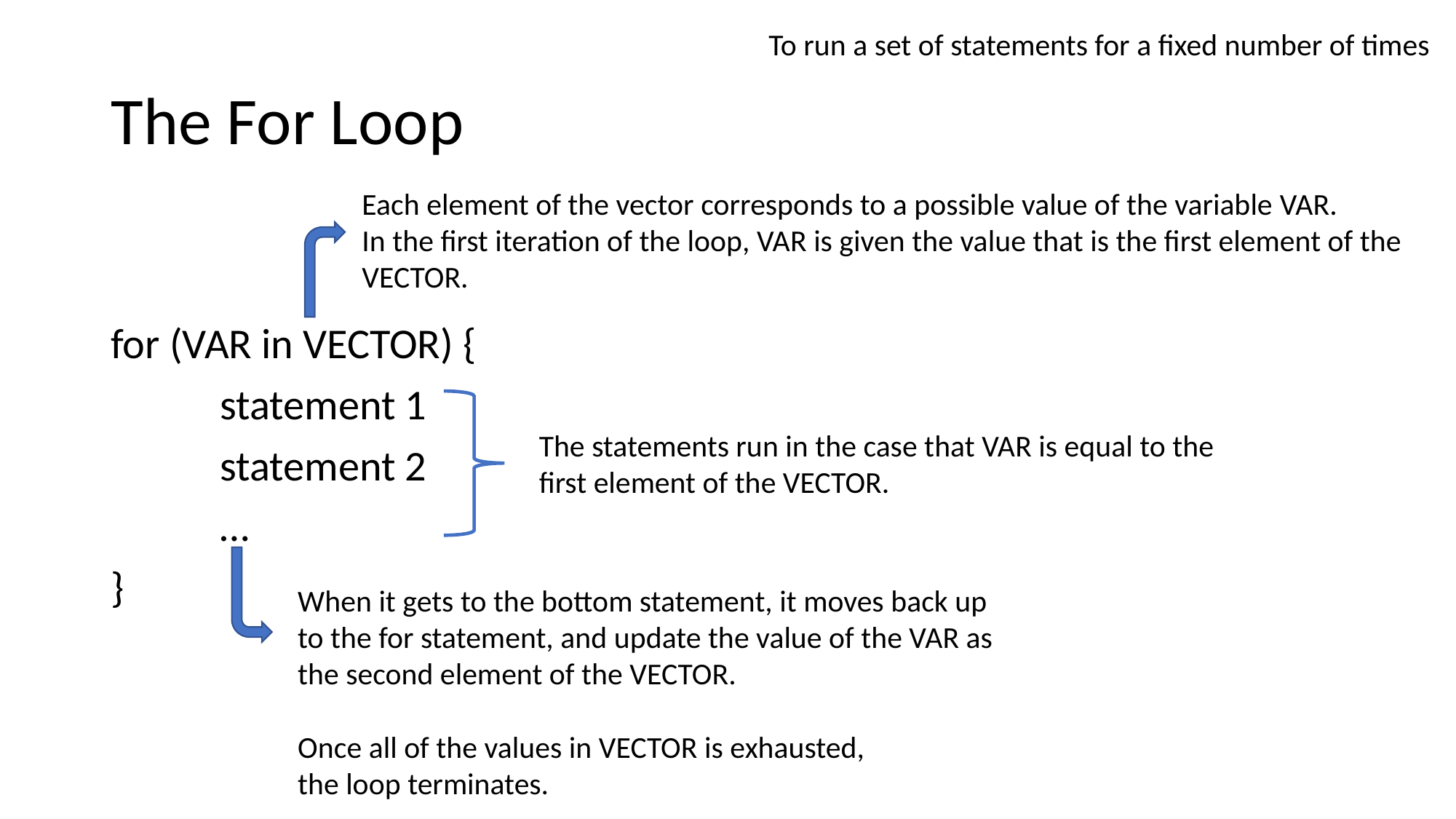

To run a set of statements for a fixed number of times
# The For Loop
Each element of the vector corresponds to a possible value of the variable VAR.
In the first iteration of the loop, VAR is given the value that is the first element of the VECTOR.

for (VAR in VECTOR) {
	statement 1
	statement 2
	…
}

The statements run in the case that VAR is equal to the first element of the VECTOR.

When it gets to the bottom statement, it moves back up to the for statement, and update the value of the VAR as the second element of the VECTOR.
Once all of the values in VECTOR is exhausted, the loop terminates.